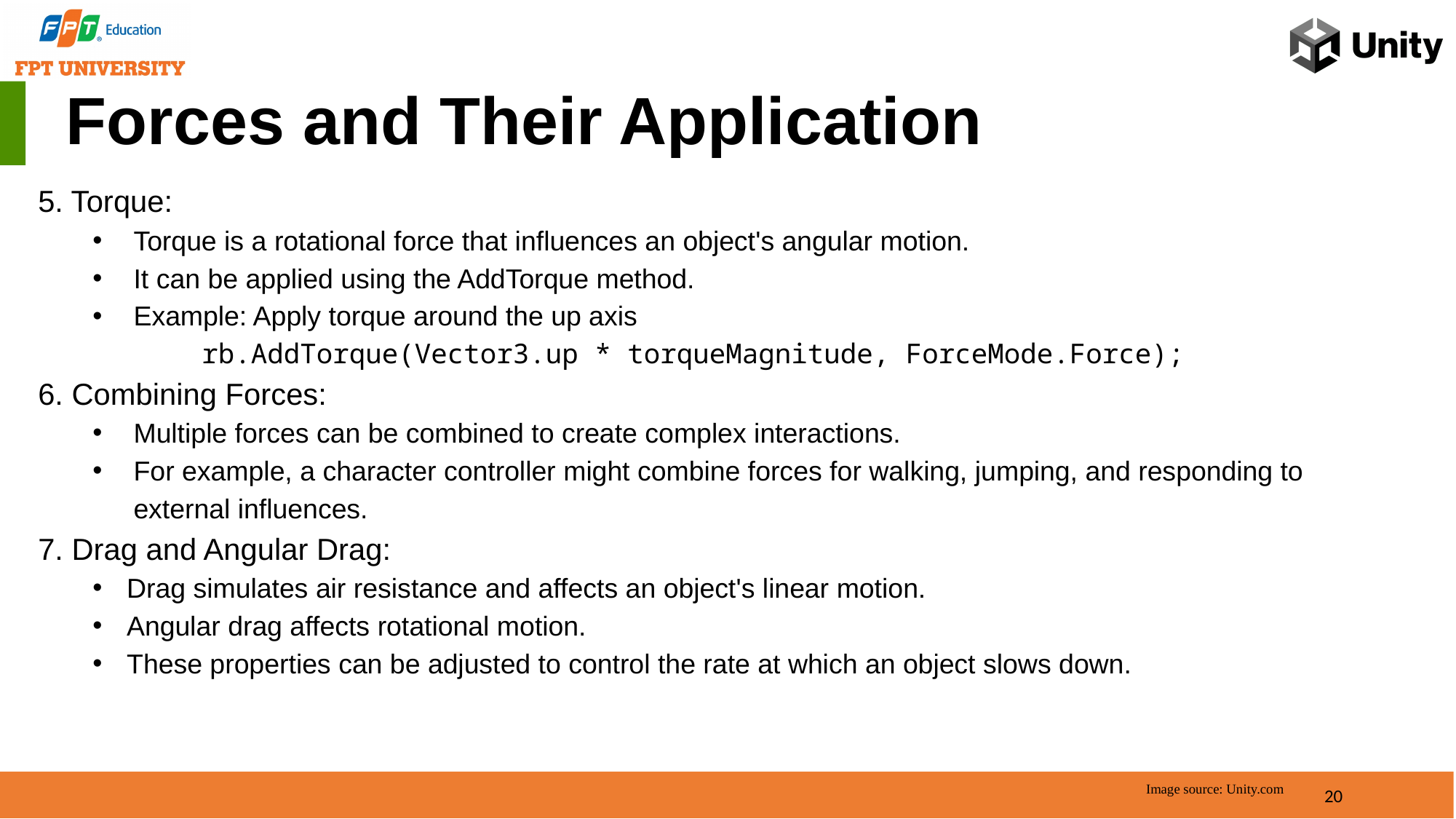

Forces and Their Application

5. Torque:
Torque is a rotational force that influences an object's angular motion.
It can be applied using the AddTorque method.
Example: Apply torque around the up axis
	rb.AddTorque(Vector3.up * torqueMagnitude, ForceMode.Force);
6. Combining Forces:
Multiple forces can be combined to create complex interactions.
For example, a character controller might combine forces for walking, jumping, and responding to external influences.
7. Drag and Angular Drag:
Drag simulates air resistance and affects an object's linear motion.
Angular drag affects rotational motion.
These properties can be adjusted to control the rate at which an object slows down.
20
Image source: Unity.com